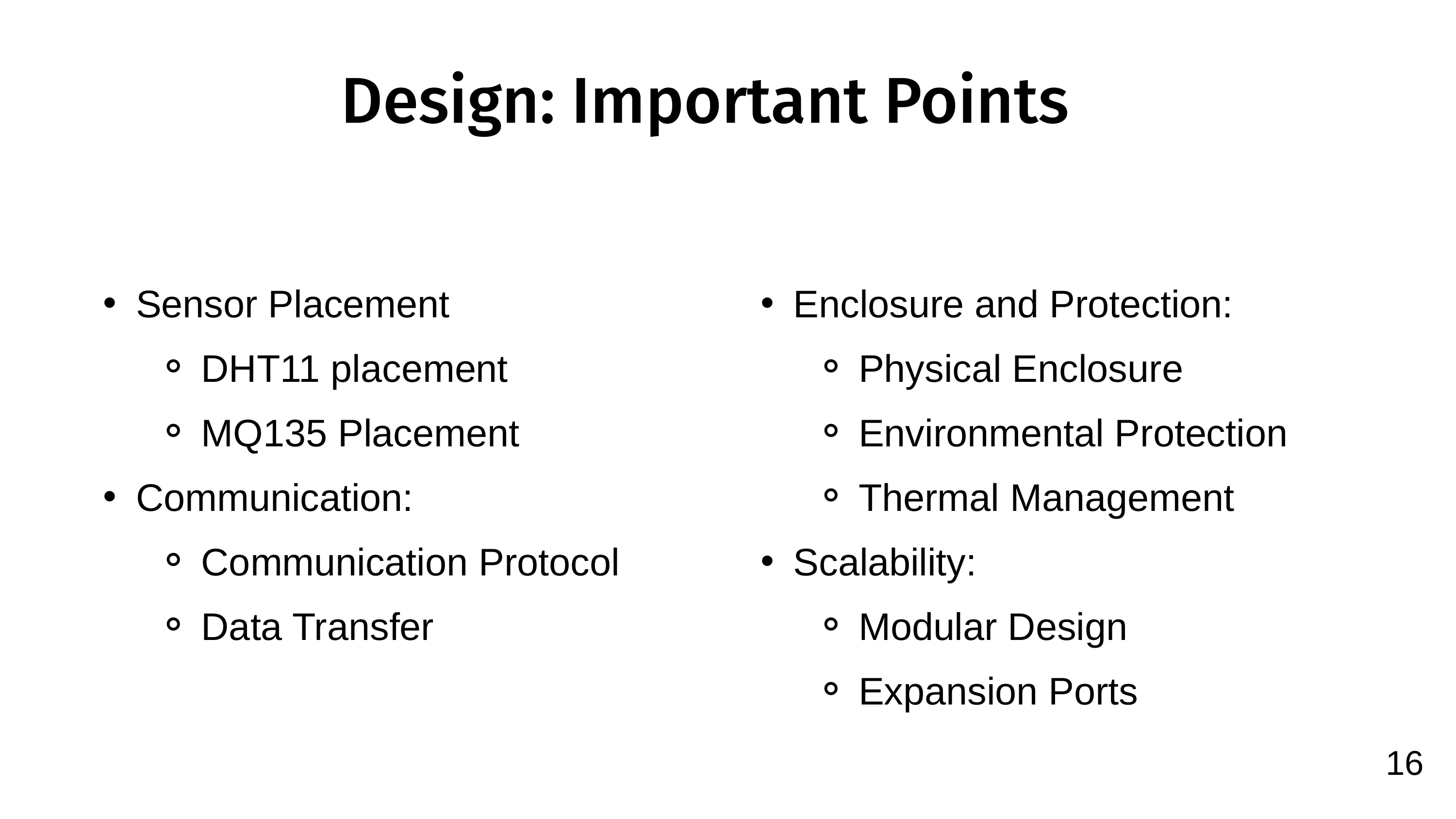

Design: Important Points
Sensor Placement
DHT11 placement
MQ135 Placement
Communication:
Communication Protocol
Data Transfer

Enclosure and Protection:
Physical Enclosure
Environmental Protection
Thermal Management
Scalability:
Modular Design
Expansion Ports

16